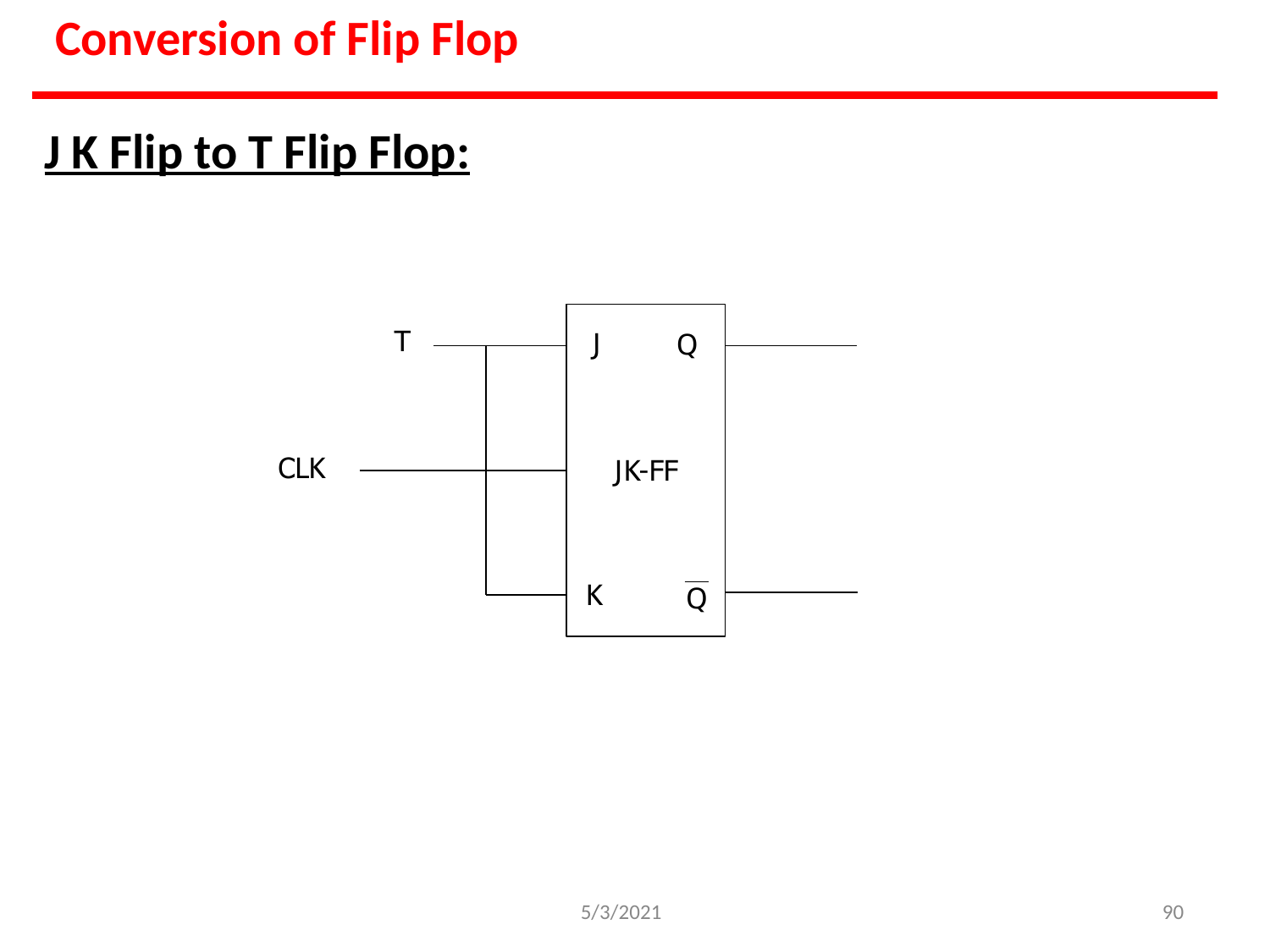

# Conversion of Flip Flop

J K Flip to T Flip Flop:

T
J
Q

CLK
JK-FF

K
Q

5/3/2021
90